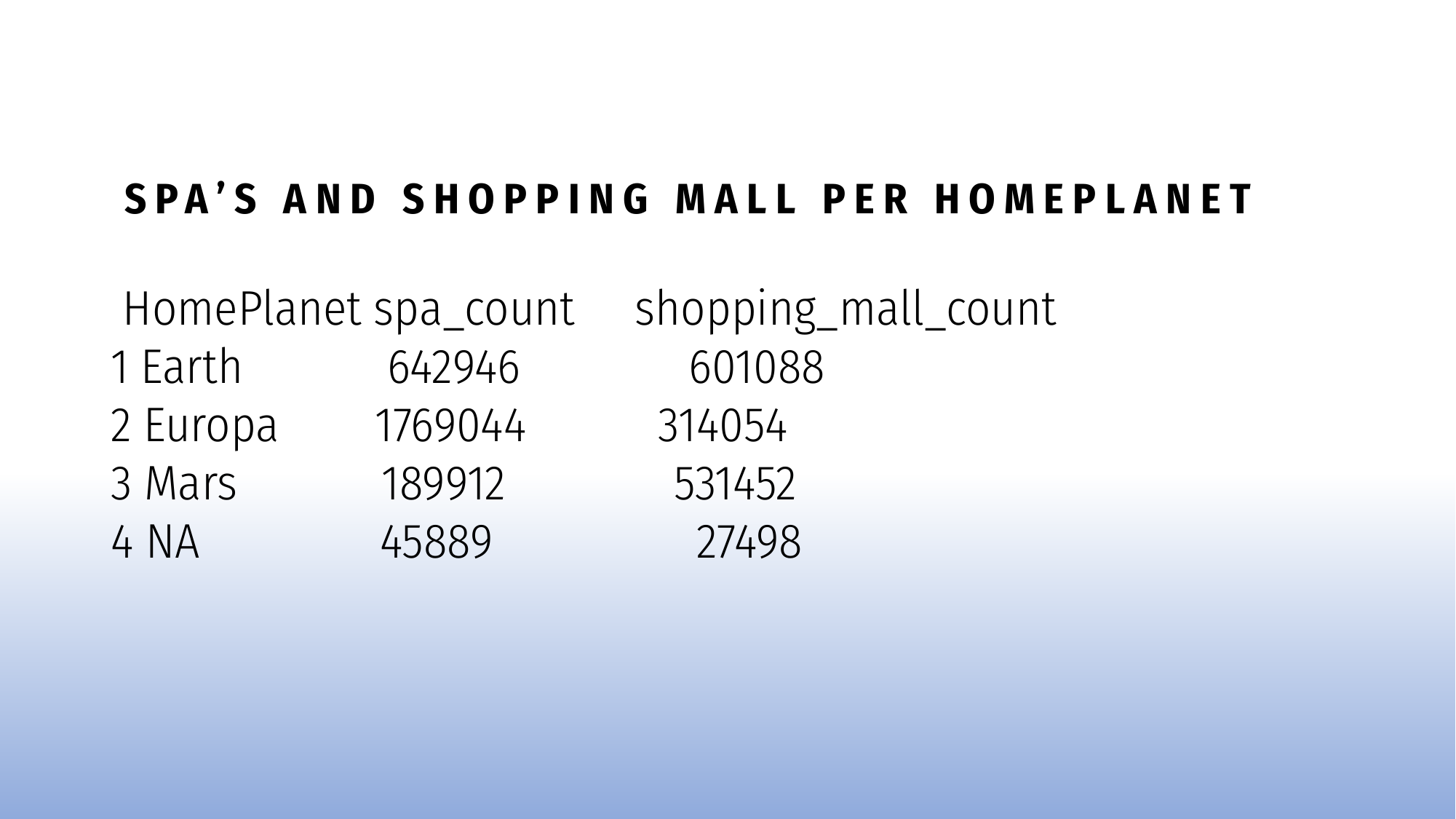

# Spa’s and shopping mall per Homeplanet
 HomePlanet spa_count     shopping_mall_count
1 Earth            642946              601088
2 Europa        1769044           314054
3 Mars            189912              531452
4 NA               45889                 27498